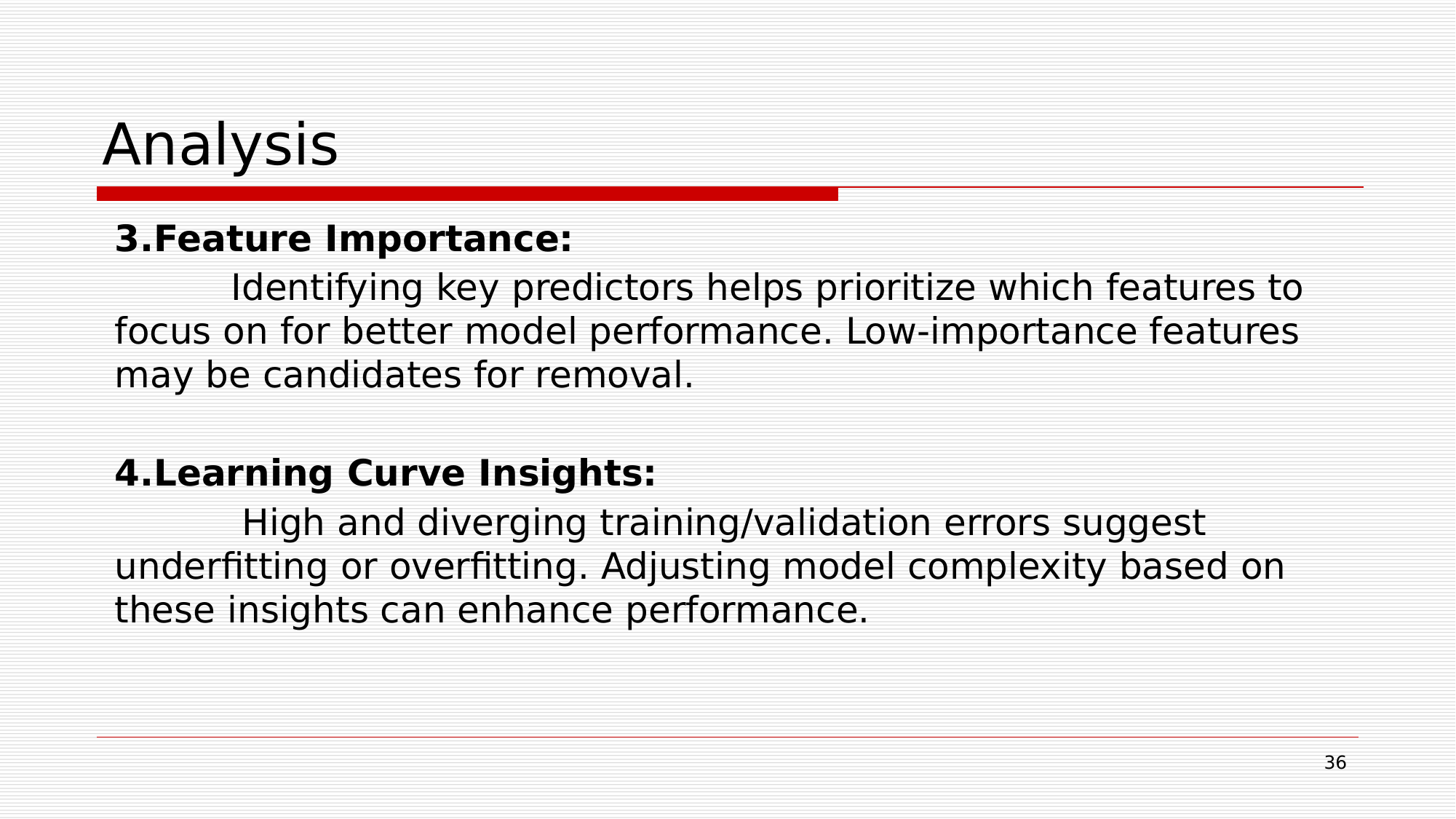

# Analysis
3.Feature Importance:
          Identifying key predictors helps prioritize which features to focus on for better model performance. Low-importance features may be candidates for removal.

4.Learning Curve Insights:
          High and diverging training/validation errors suggest underfitting or overfitting. Adjusting model complexity based on these insights can enhance performance.
36